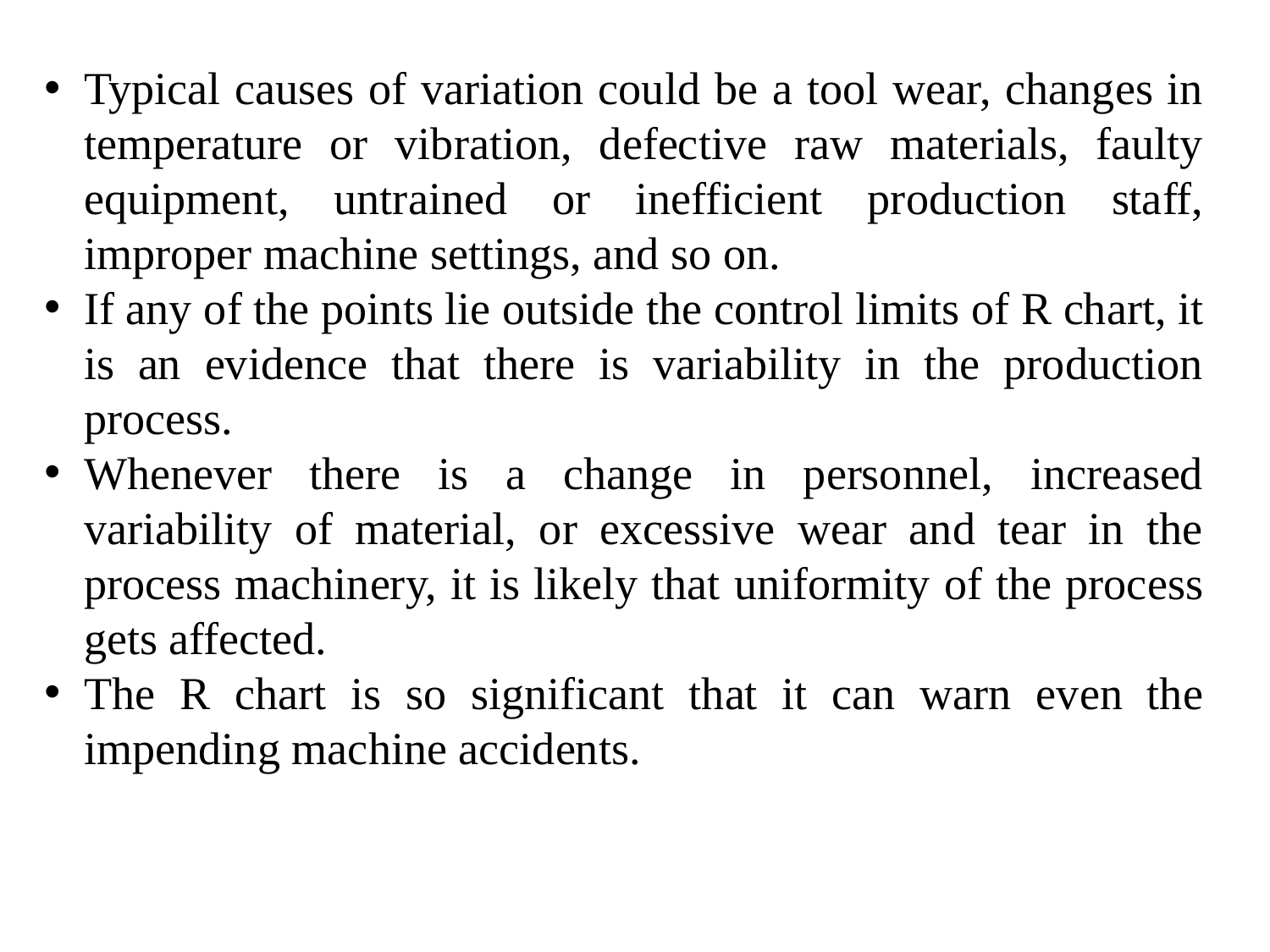

Typical causes of variation could be a tool wear, changes in temperature or vibration, defective raw materials, faulty equipment, untrained or inefficient production staff, improper machine settings, and so on.
If any of the points lie outside the control limits of R chart, it is an evidence that there is variability in the production process.
Whenever there is a change in personnel, increased variability of material, or excessive wear and tear in the process machinery, it is likely that uniformity of the process gets affected.
The R chart is so significant that it can warn even the impending machine accidents.